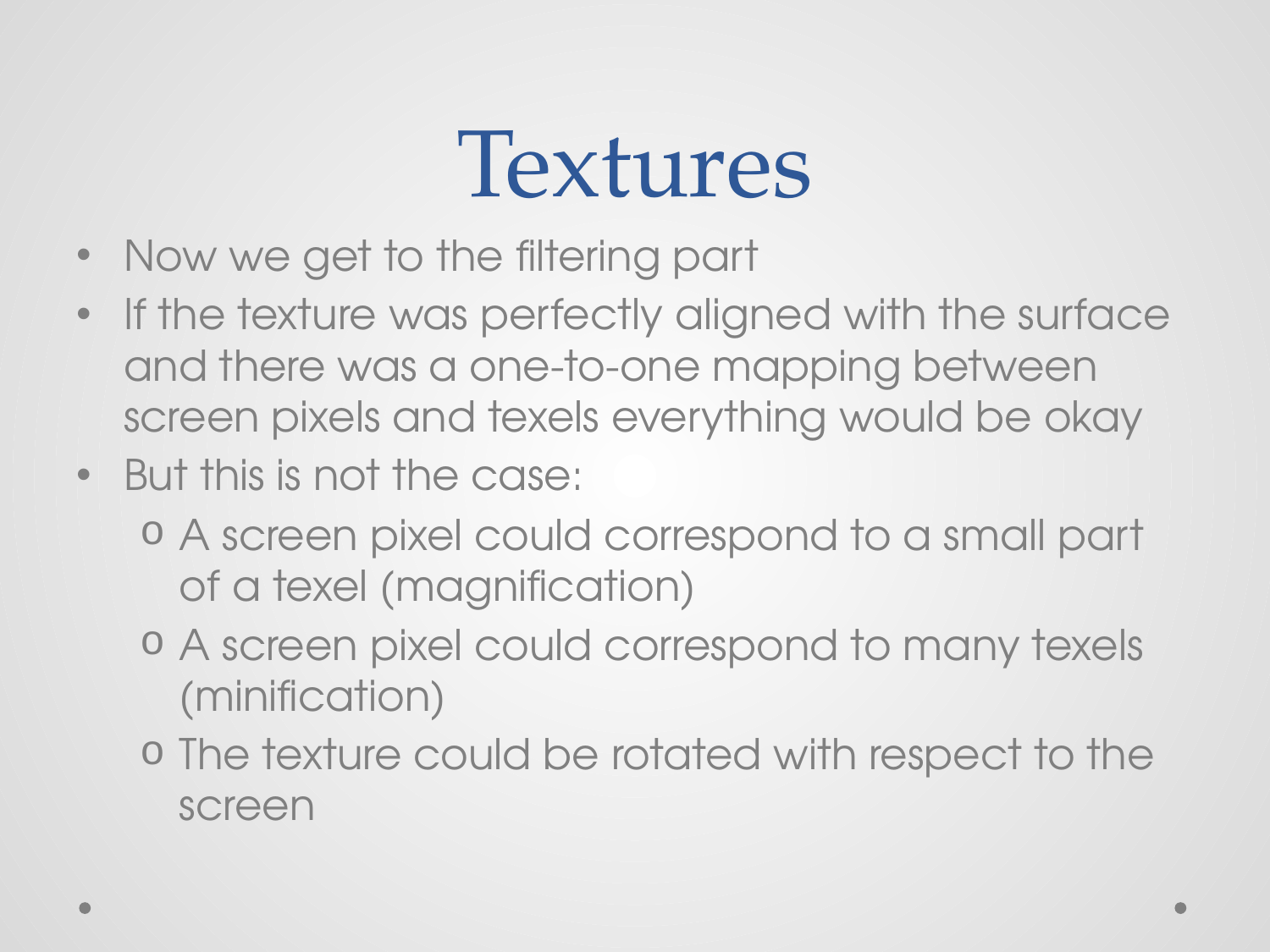

# Textures
Now we get to the filtering part
If the texture was perfectly aligned with the surface and there was a one-to-one mapping between screen pixels and texels everything would be okay
But this is not the case:
A screen pixel could correspond to a small part of a texel (magnification)
A screen pixel could correspond to many texels (minification)
The texture could be rotated with respect to the screen